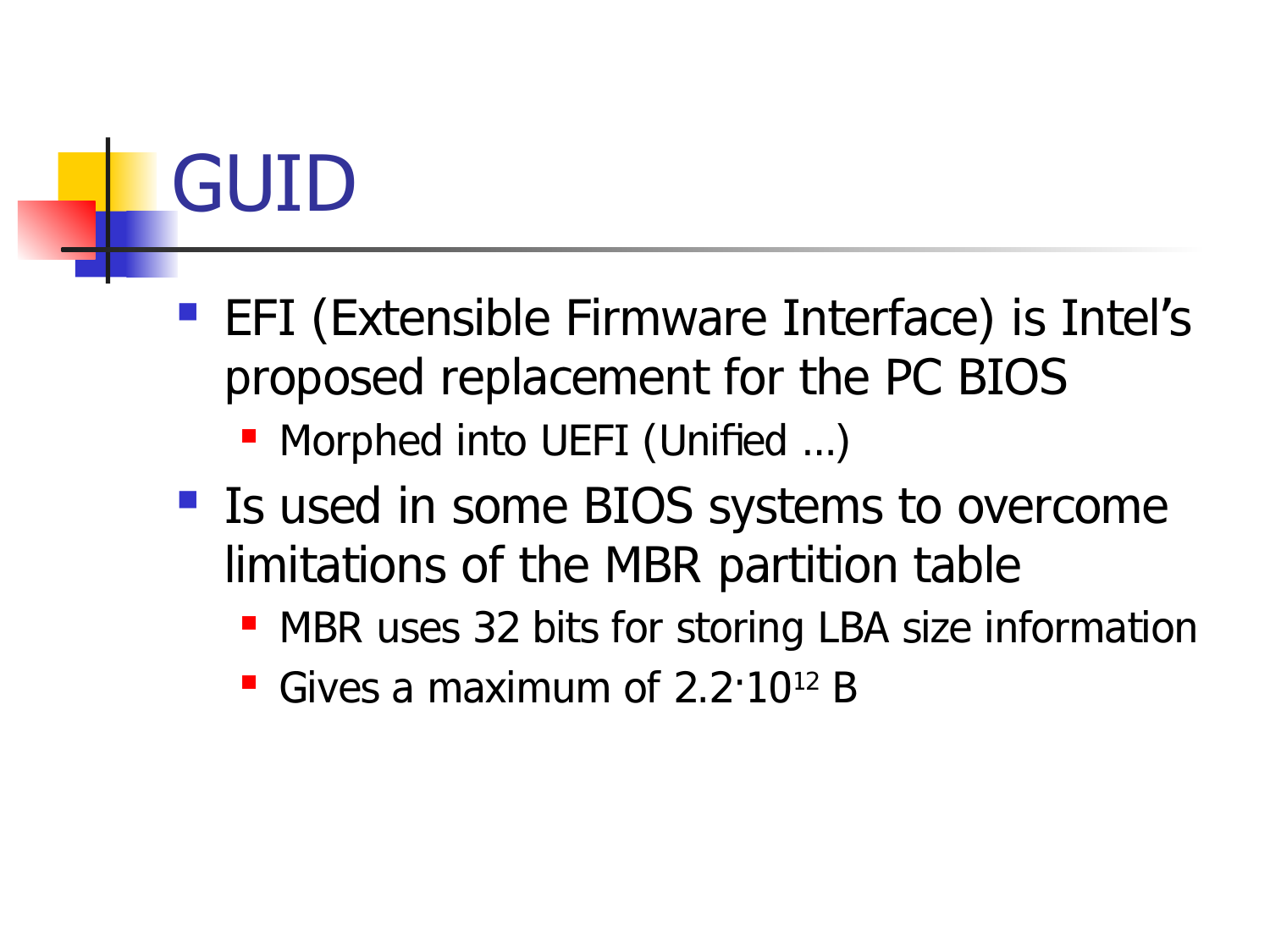

# GUID
EFI (Extensible Firmware Interface) is Intel’s proposed replacement for the PC BIOS
Morphed into UEFI (Unified …)
Is used in some BIOS systems to overcome limitations of the MBR partition table
MBR uses 32 bits for storing LBA size information
Gives a maximum of 2.2·1012 B